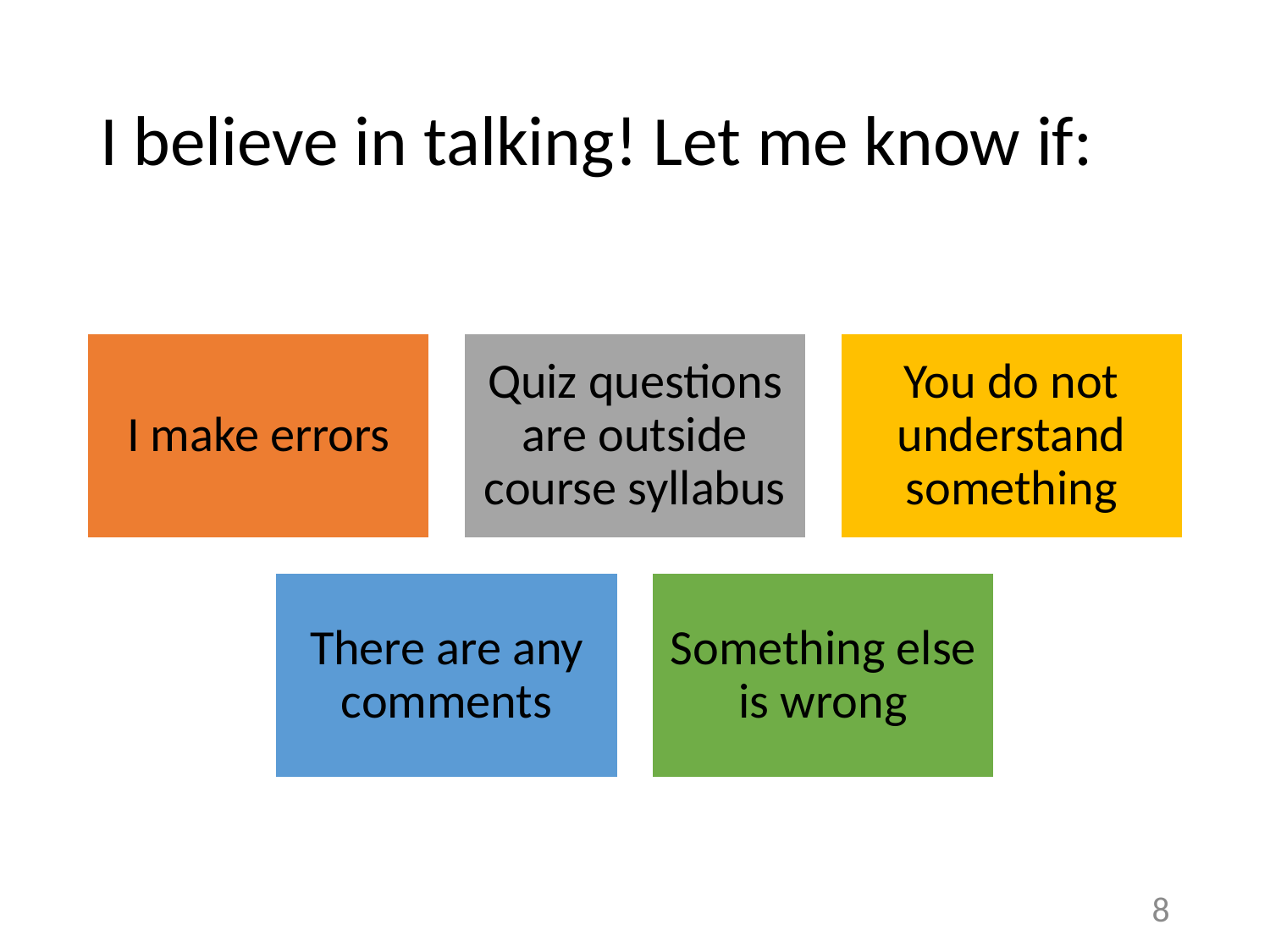

# I believe in talking! Let me know if:
I make errors
Quiz questions are outside course syllabus
You do not understand something
There are any comments
Something else is wrong
8